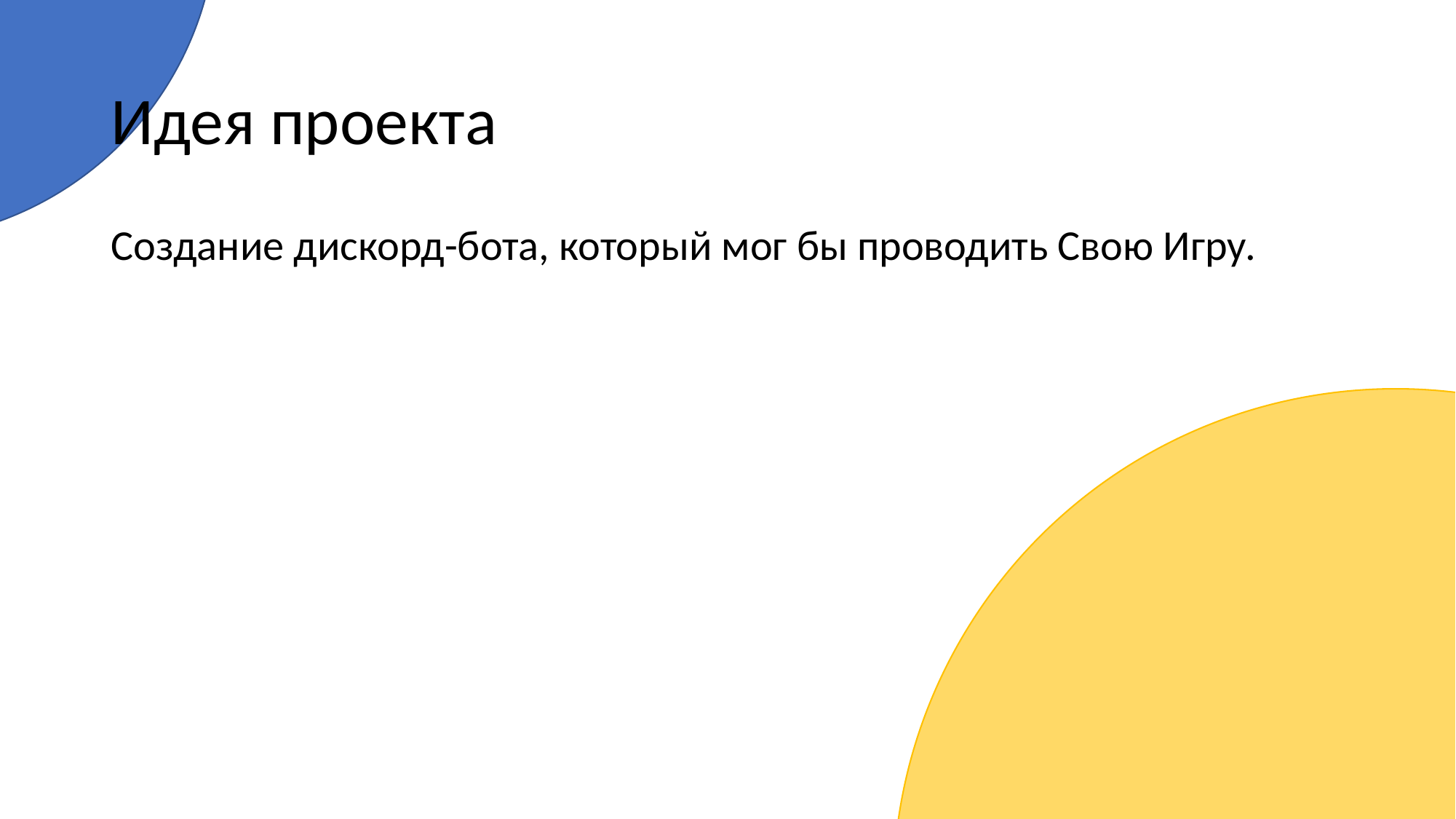

# Идея проекта
Создание дискорд-бота, который мог бы проводить Свою Игру.